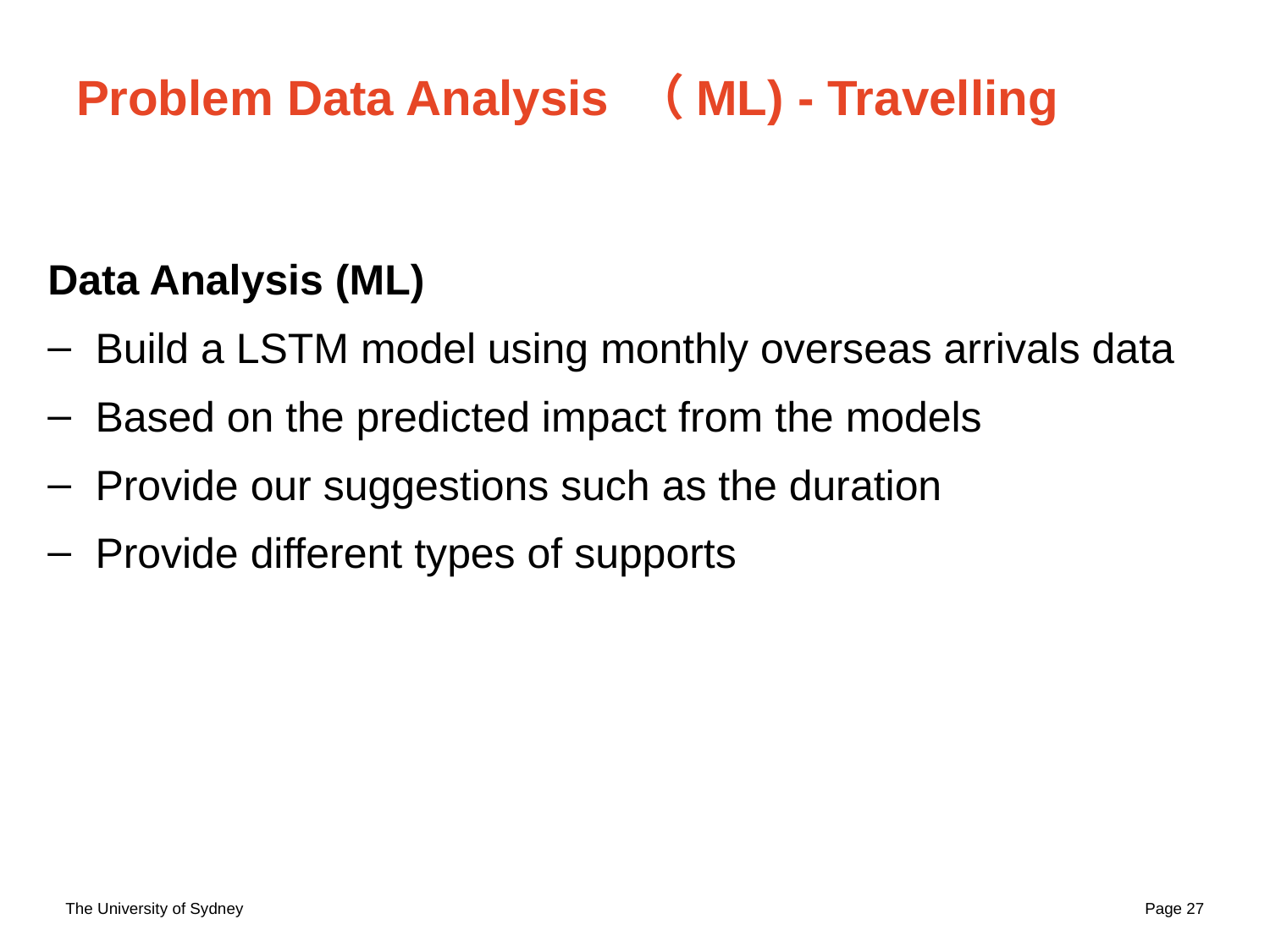

# Problem Data Analysis （ML) - Travelling

Data Analysis (ML)
Build a LSTM model using monthly overseas arrivals data
Based on the predicted impact from the models
Provide our suggestions such as the duration
Provide different types of supports